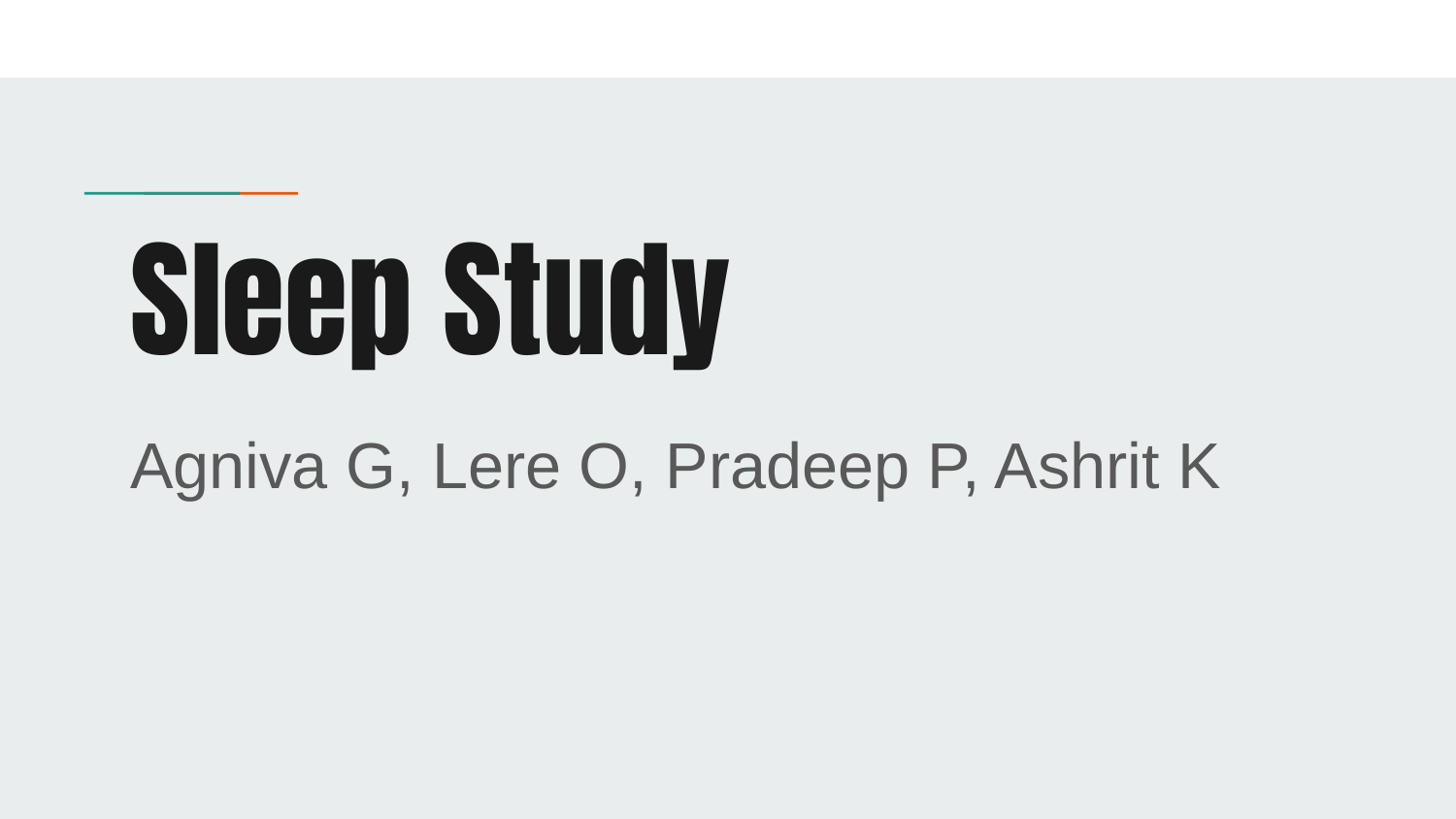

# Sleep Study
Agniva G, Lere O, Pradeep P, Ashrit K